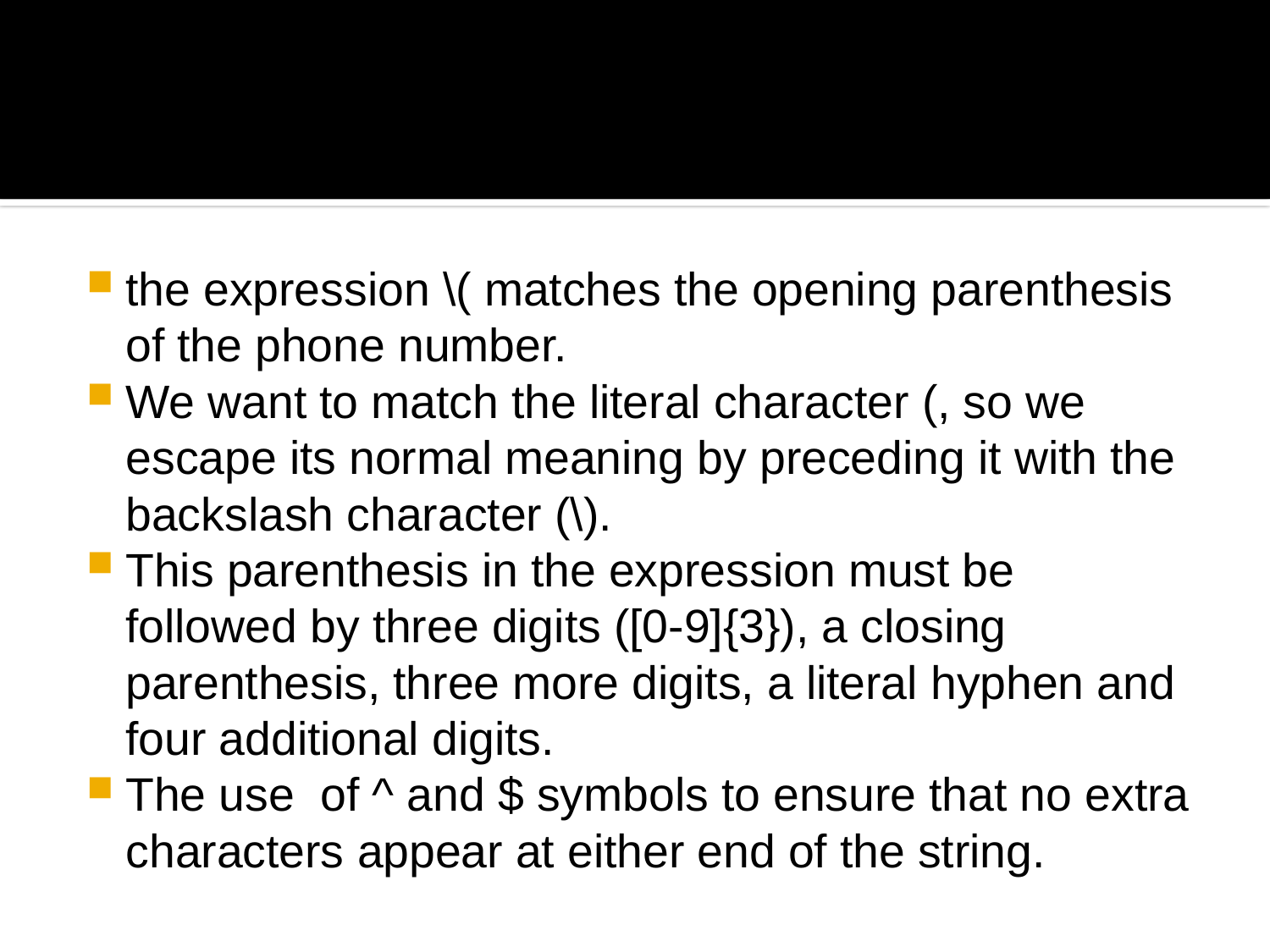

#
the expression \( matches the opening parenthesis of the phone number.
We want to match the literal character (, so we escape its normal meaning by preceding it with the backslash character (\).
This parenthesis in the expression must be followed by three digits ([0-9]{3}), a closing parenthesis, three more digits, a literal hyphen and four additional digits.
The use  of ^ and $ symbols to ensure that no extra characters appear at either end of the string.